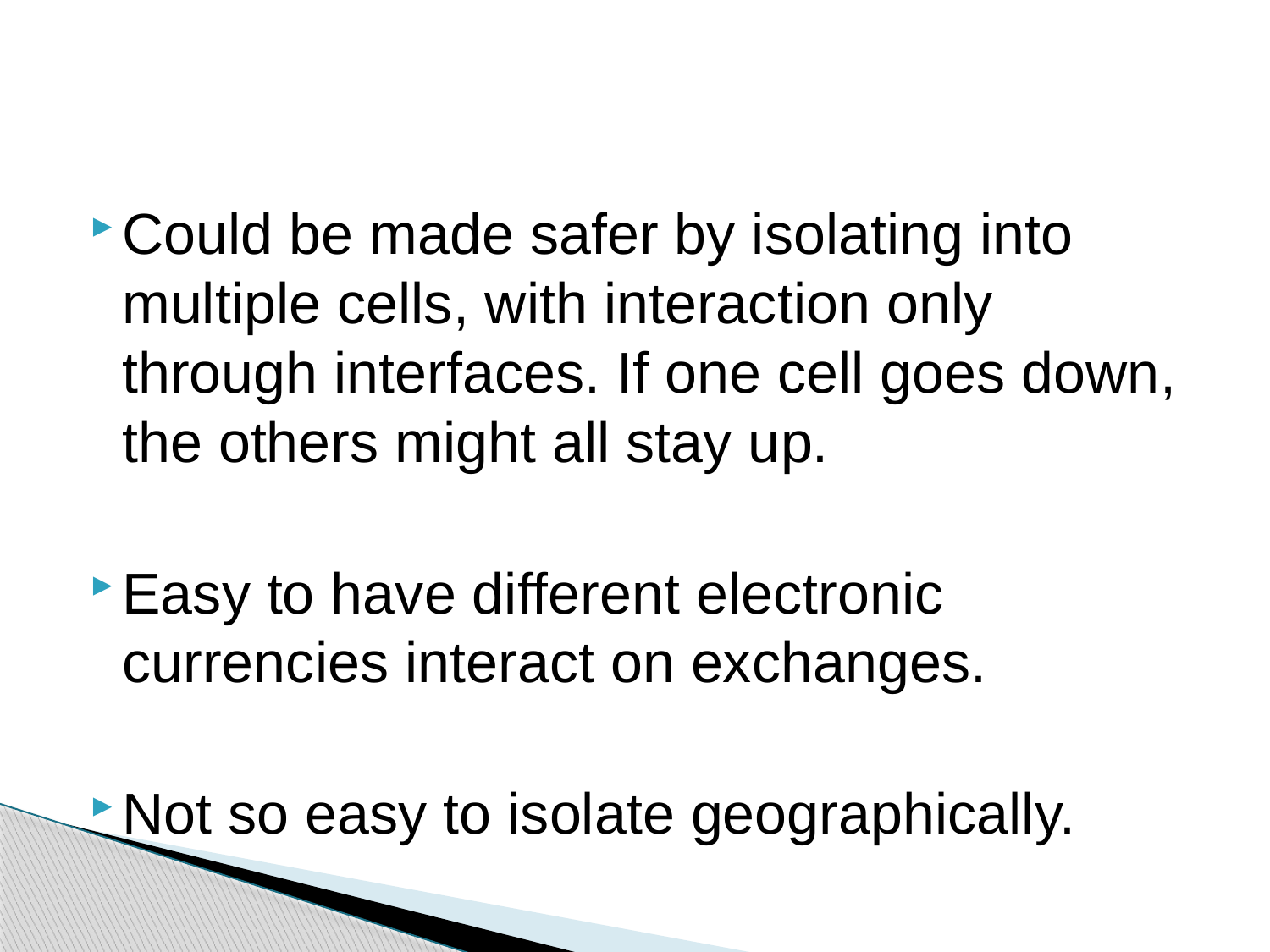

#
Could be made safer by isolating into multiple cells, with interaction only through interfaces. If one cell goes down, the others might all stay up.

Easy to have different electronic currencies interact on exchanges.

Not so easy to isolate geographically.